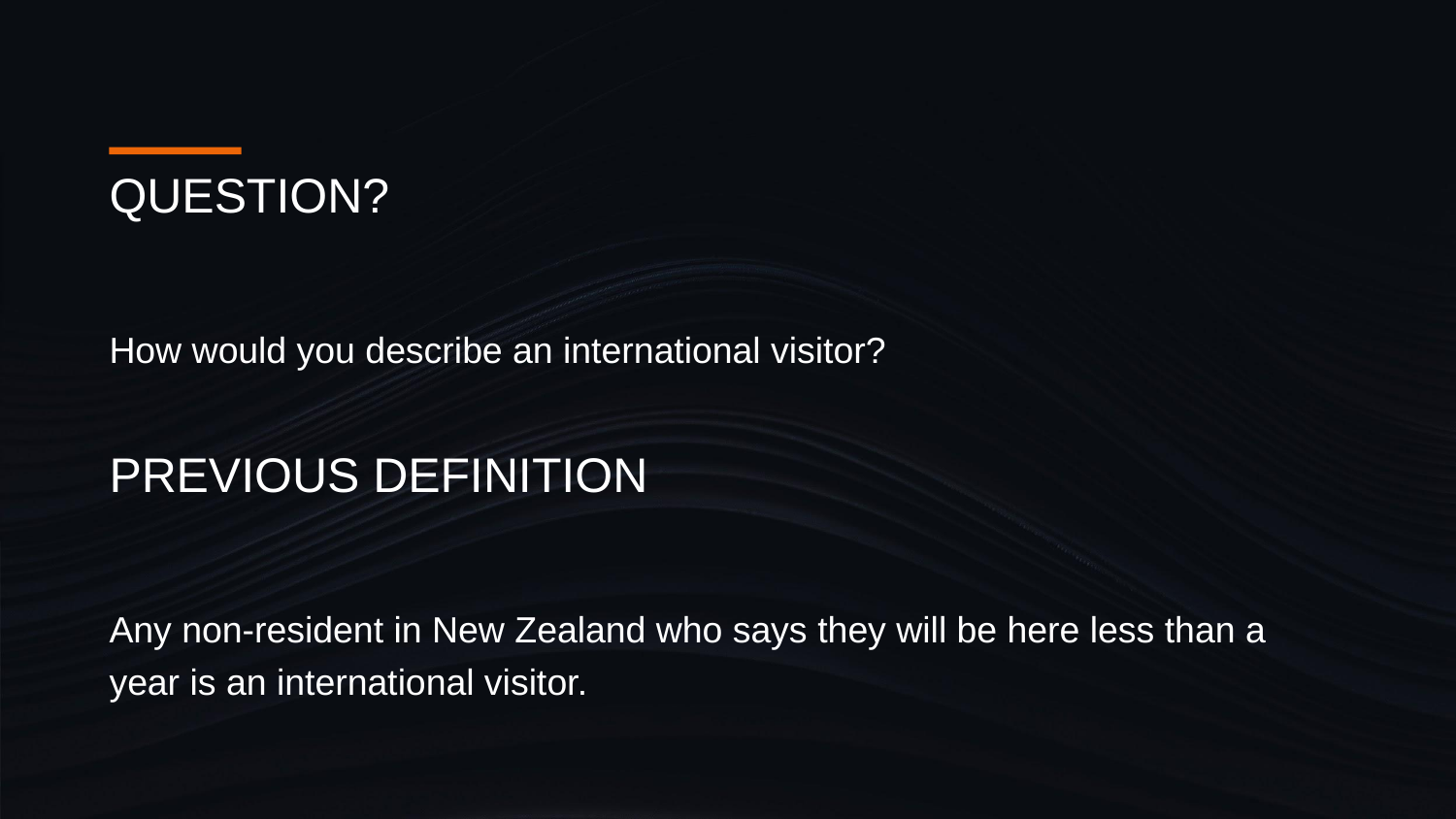

QUESTION?
How would you describe an international visitor?

PREVIOUS DEFINITION
Any non-resident in New Zealand who says they will be here less than a year is an international visitor.